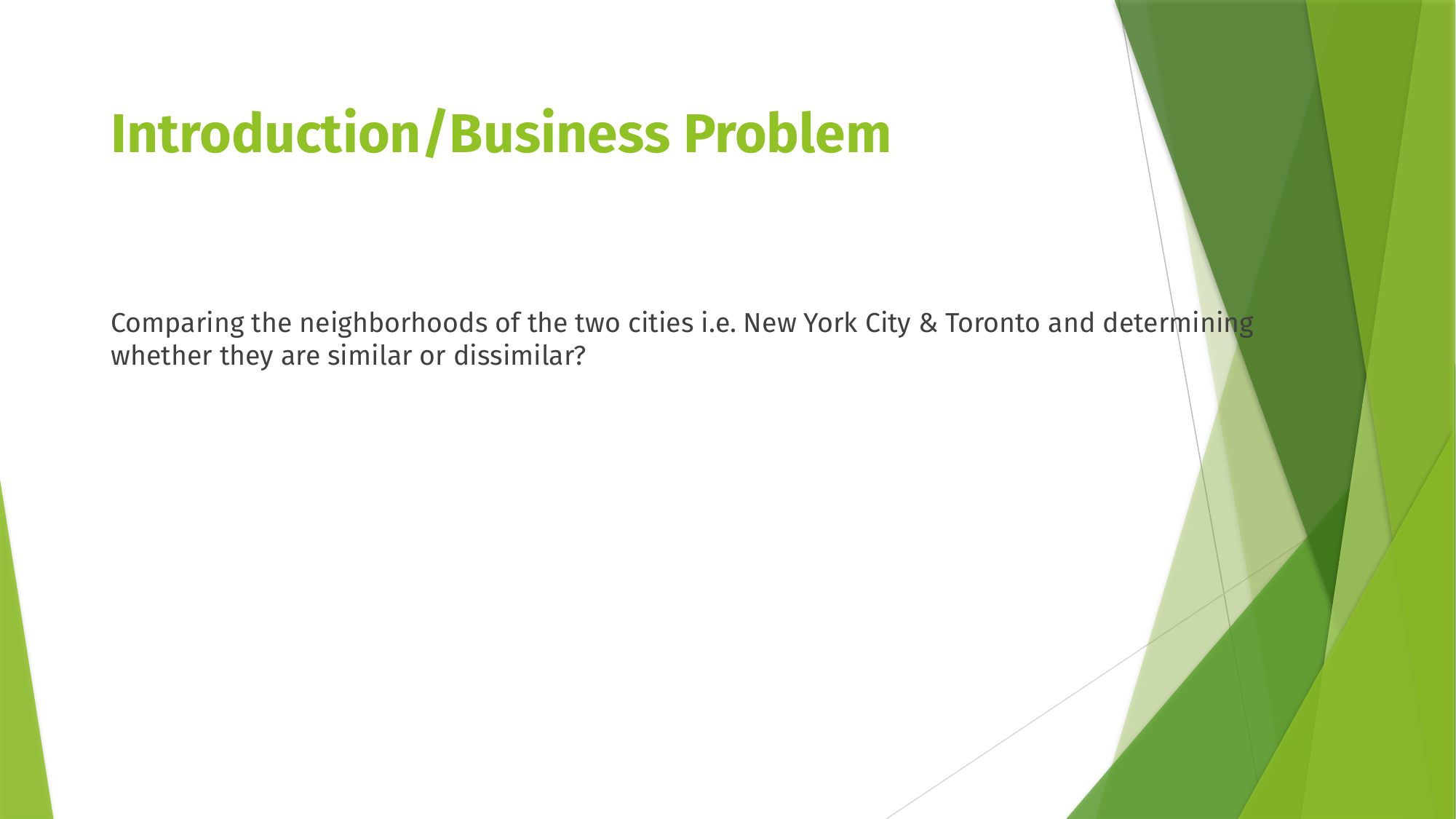

# Introduction/Business Problem
Comparing the neighborhoods of the two cities i.e. New York City & Toronto and determining whether they are similar or dissimilar?